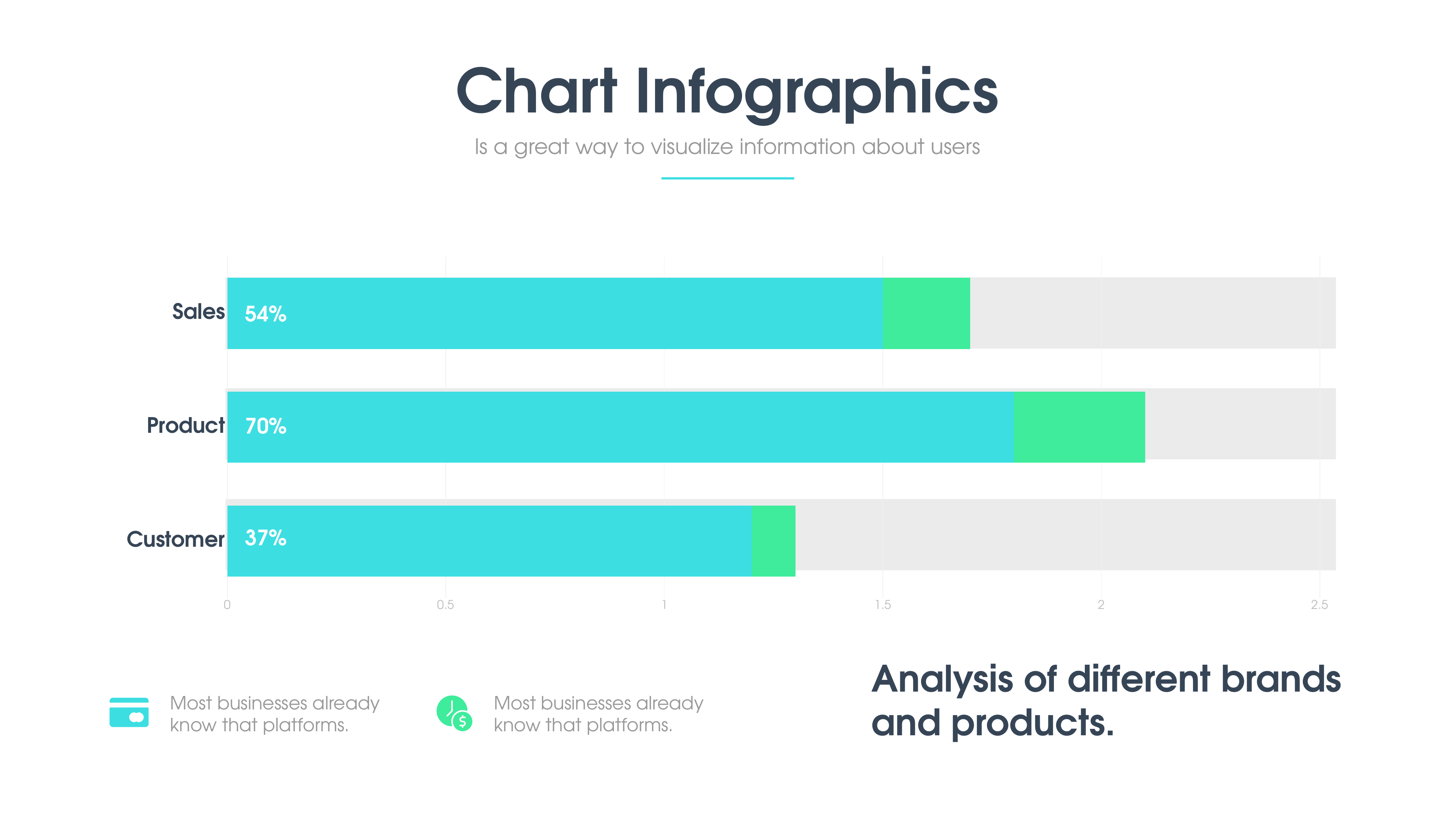

Chart Infographics
Is a great way to visualize information about users

### Chart

| Category | Series 1 | Series 2 |
|---|---|---|
| Customer | 1.2 | 0.1 |
| Product | 1.8 | 0.3 |
| Sales | 1.5 | 0.2 |

54%
70%
37%
Analysis of different brands and products.
Most businesses already know that platforms.

Most businesses already know that platforms.